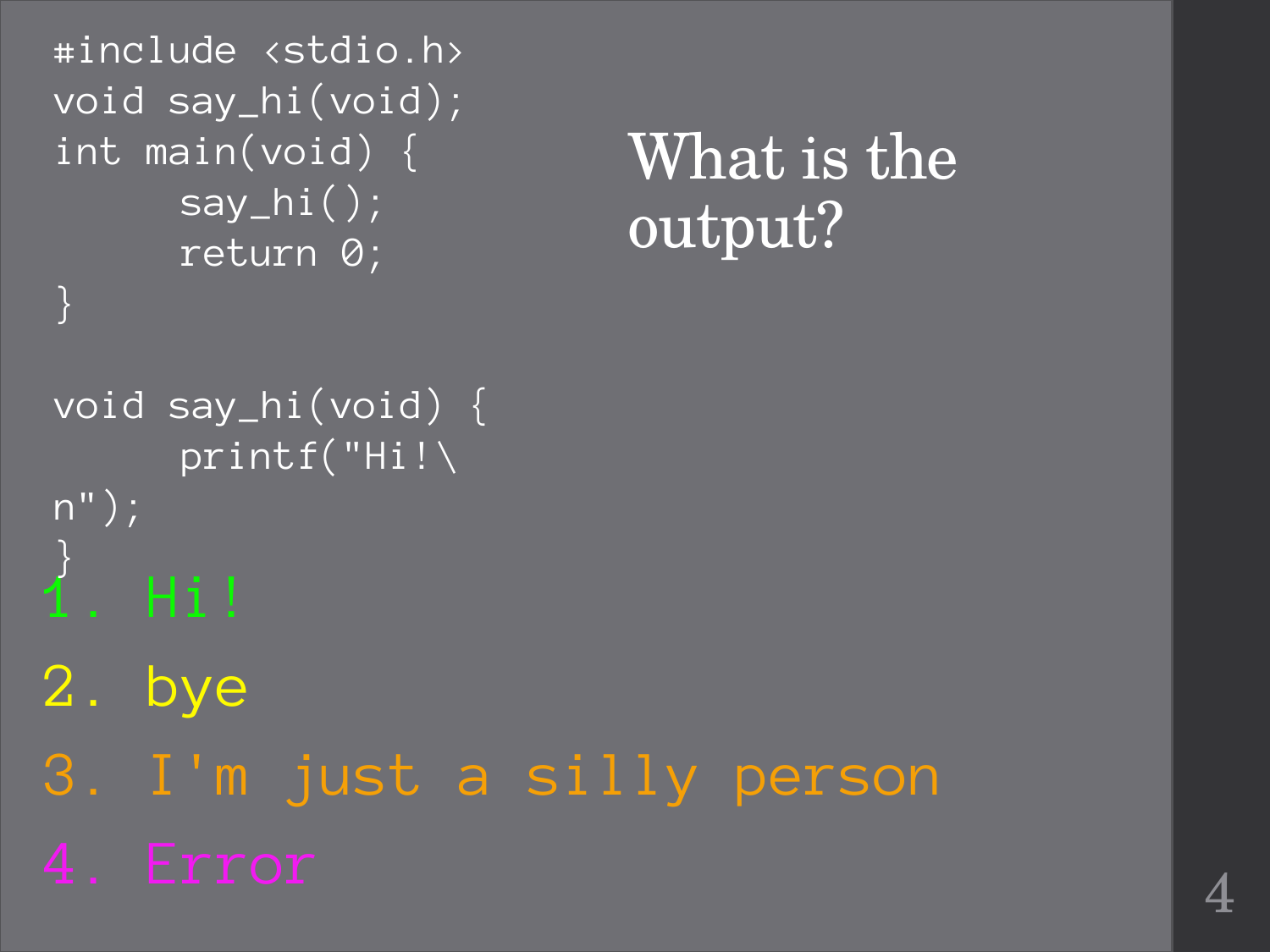

#include <stdio.h>
void say_hi(void);
int main(void) {
	say_hi();
	return 0;
}

void say_hi(void) {
	printf("Hi!\n");
}
# What is the output?
Hi!
bye
I'm just a silly person
Error
4